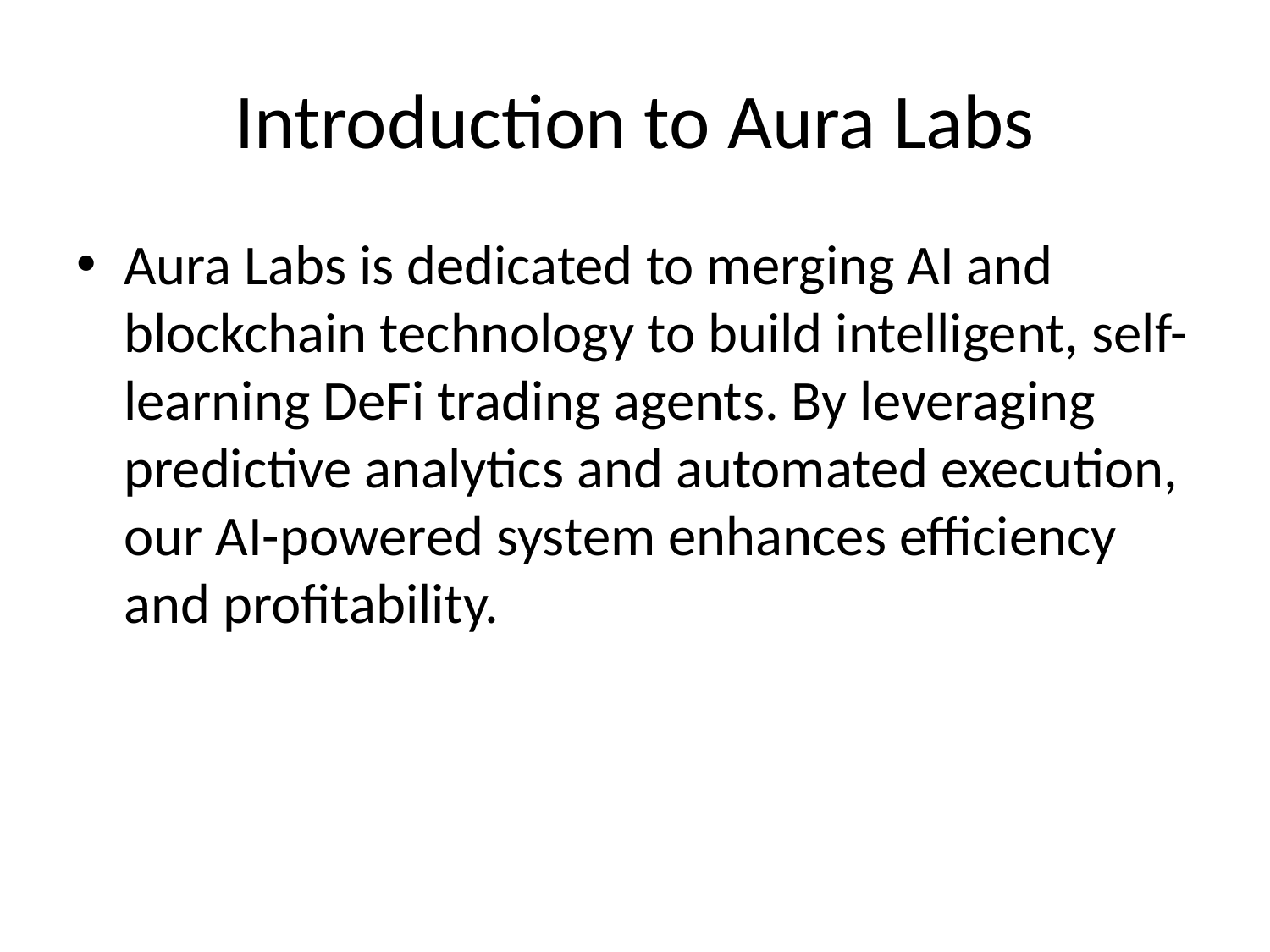

# Introduction to Aura Labs
Aura Labs is dedicated to merging AI and blockchain technology to build intelligent, self-learning DeFi trading agents. By leveraging predictive analytics and automated execution, our AI-powered system enhances efficiency and profitability.